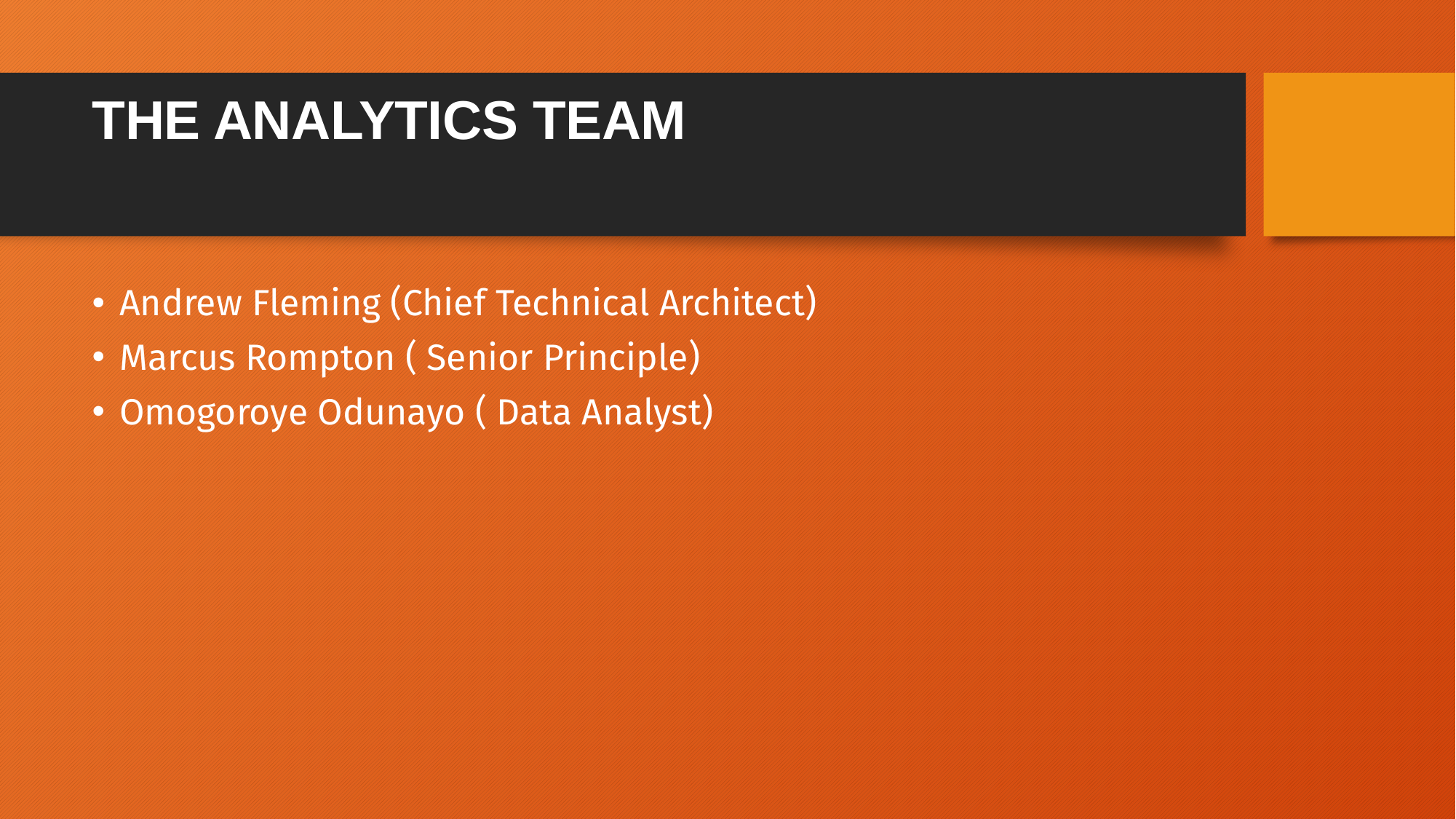

# THE ANALYTICS TEAM
Andrew Fleming (Chief Technical Architect)
Marcus Rompton ( Senior Principle)
Omogoroye Odunayo ( Data Analyst)